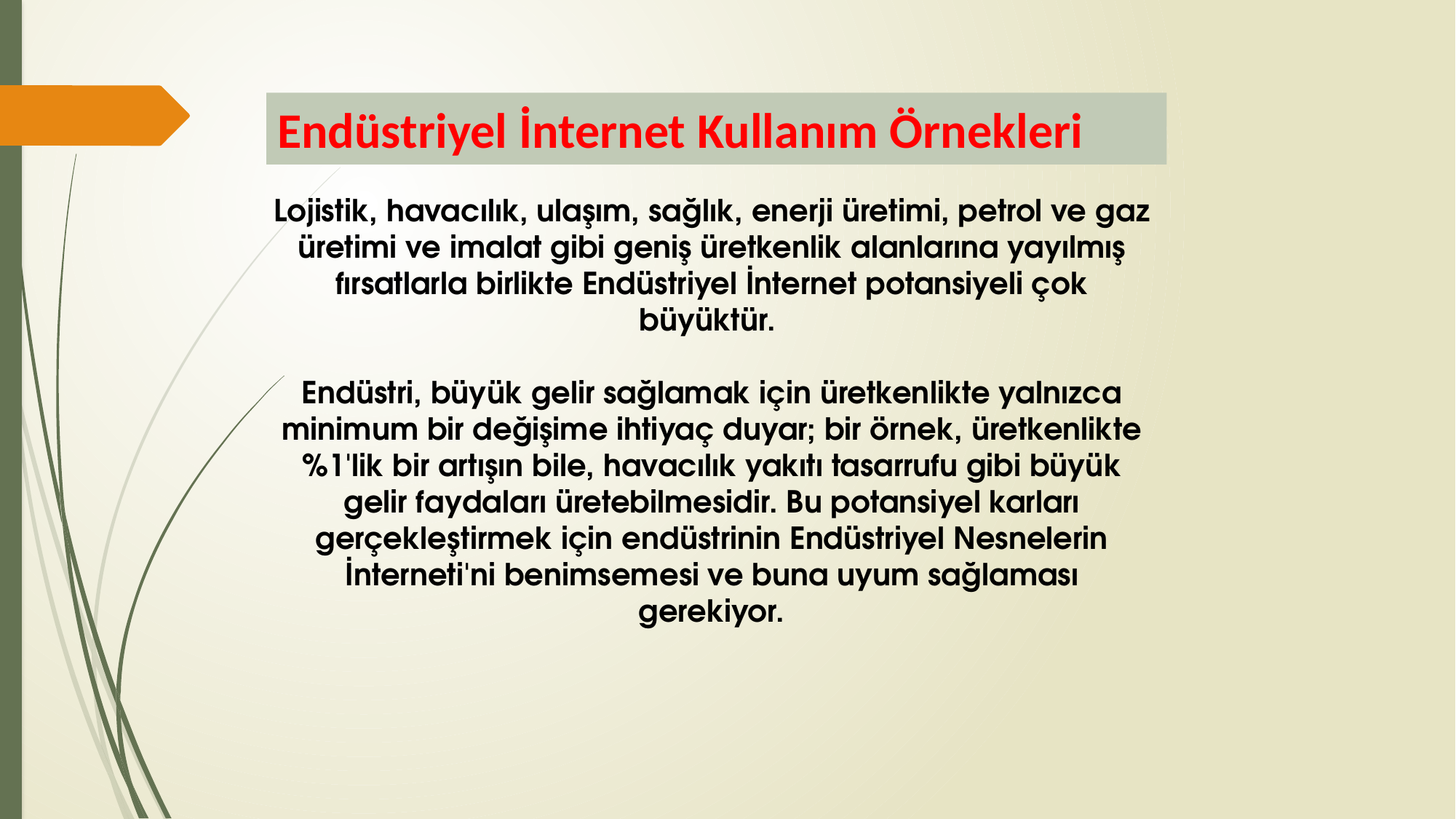

# Endüstriyel İnternet Kullanım Örnekleri
Lojistik, havacılık, ulaşım, sağlık, enerji üretimi, petrol ve gaz üretimi ve imalat gibi geniş üretkenlik alanlarına yayılmış fırsatlarla birlikte Endüstriyel İnternet potansiyeli çok büyüktür.

Endüstri, büyük gelir sağlamak için üretkenlikte yalnızca minimum bir değişime ihtiyaç duyar; bir örnek, üretkenlikte %1'lik bir artışın bile, havacılık yakıtı tasarrufu gibi büyük gelir faydaları üretebilmesidir. Bu potansiyel karları gerçekleştirmek için endüstrinin Endüstriyel Nesnelerin İnterneti'ni benimsemesi ve buna uyum sağlaması gerekiyor.